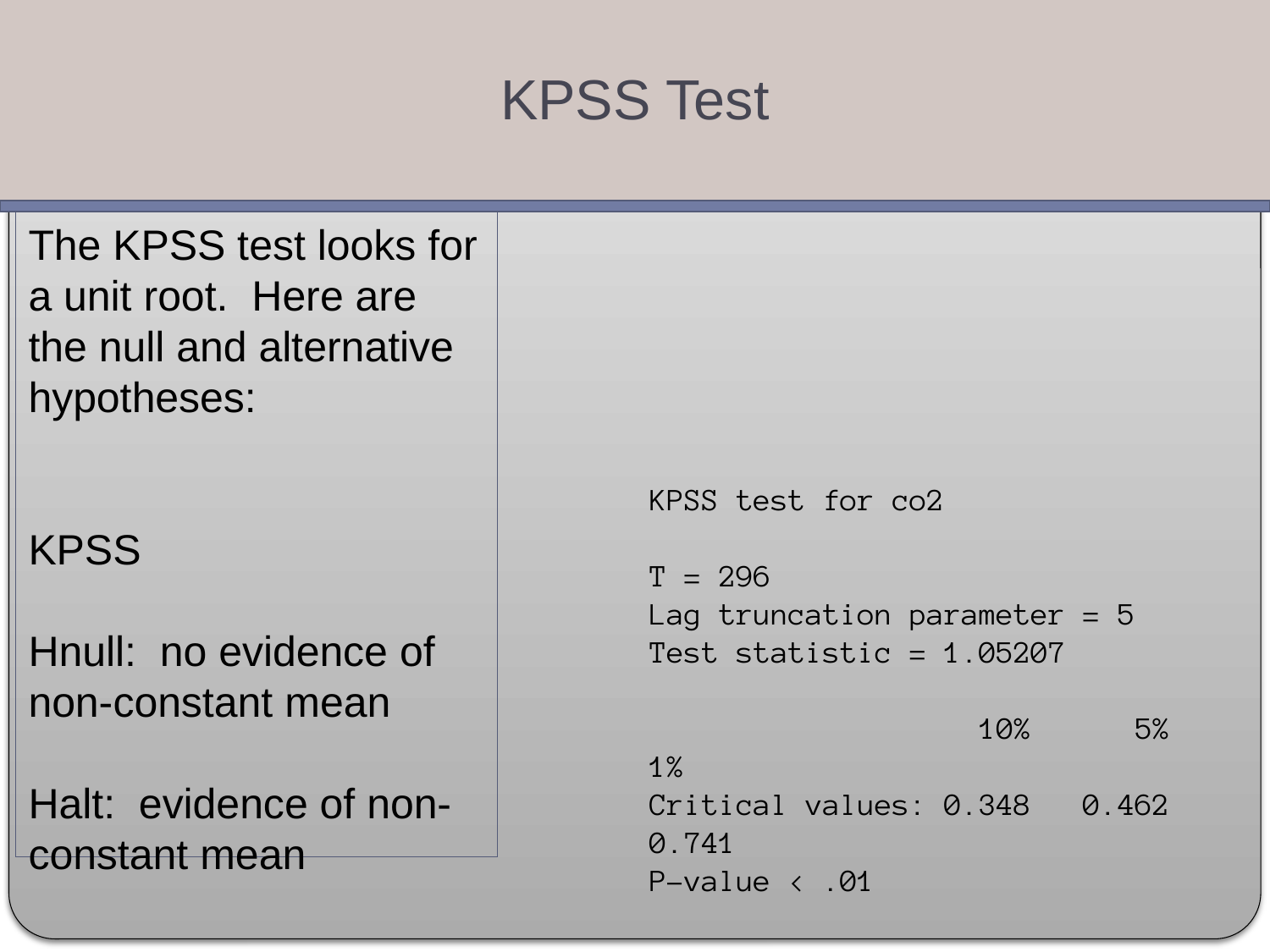

KPSS Test

The KPSS test looks for a unit root.  Here are the null and alternative hypotheses:

KPSS

Hnull:  no evidence of non-constant mean

Halt:  evidence of non-constant mean

KPSS test for co2

T = 296
Lag truncation parameter = 5
Test statistic = 1.05207

                   10%      5%      1%
Critical values: 0.348   0.462   0.741
P-value < .01